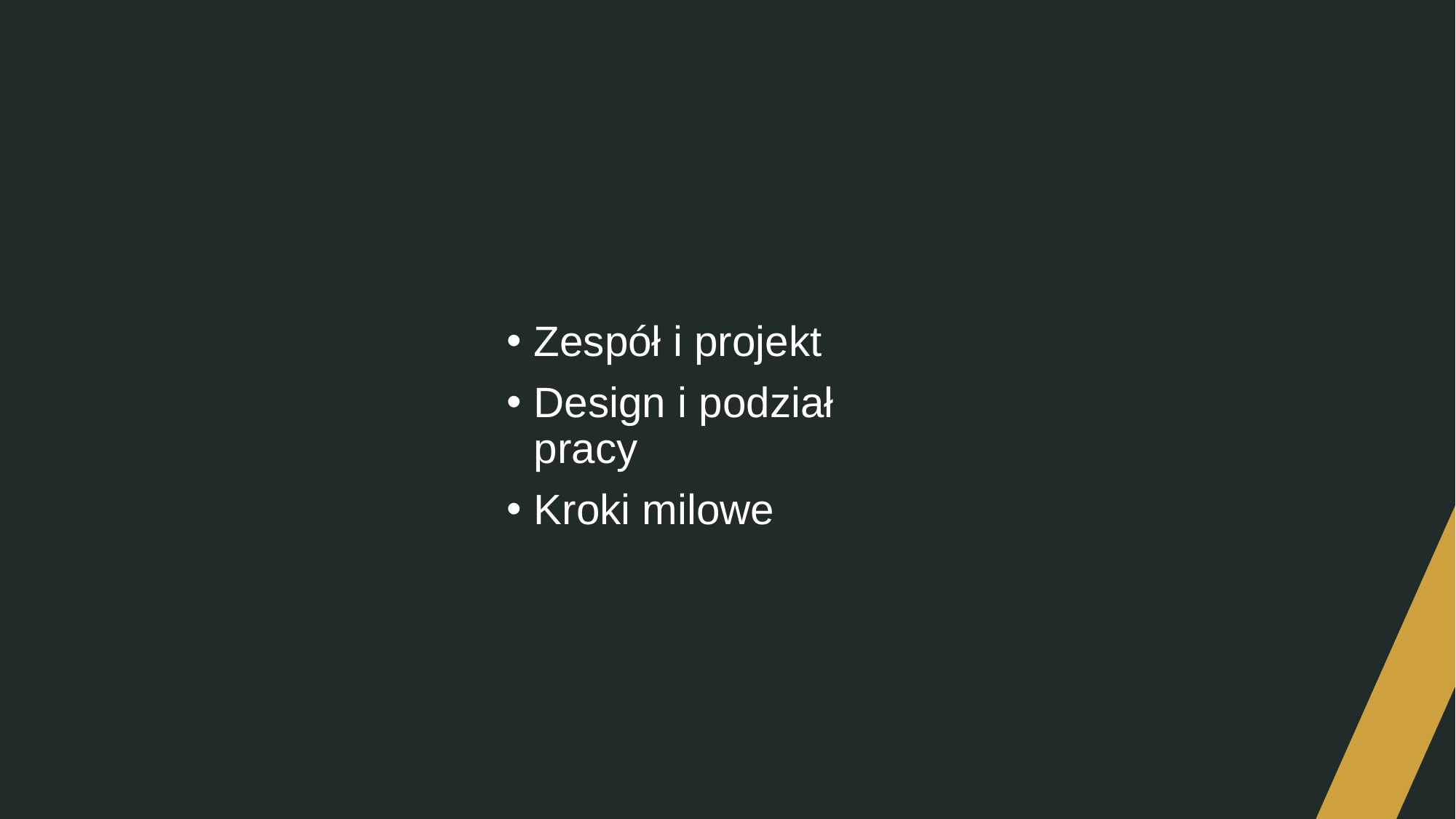

Zespół i projekt
Design i podział pracy
Kroki milowe